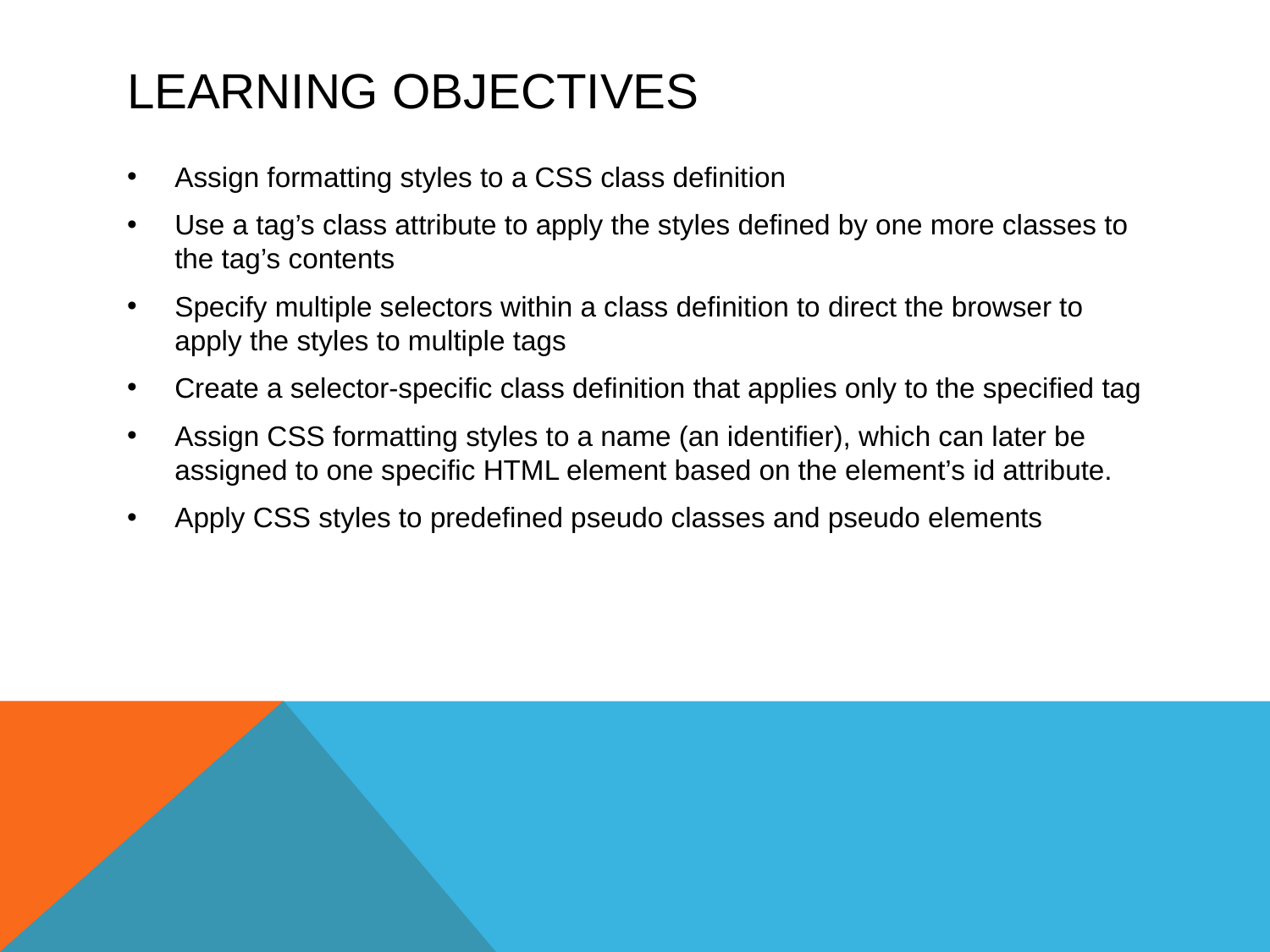

# Learning Objectives
Assign formatting styles to a CSS class definition
Use a tag’s class attribute to apply the styles defined by one more classes to the tag’s contents
Specify multiple selectors within a class definition to direct the browser to apply the styles to multiple tags
Create a selector-specific class definition that applies only to the specified tag
Assign CSS formatting styles to a name (an identifier), which can later be assigned to one specific HTML element based on the element’s id attribute.
Apply CSS styles to predefined pseudo classes and pseudo elements